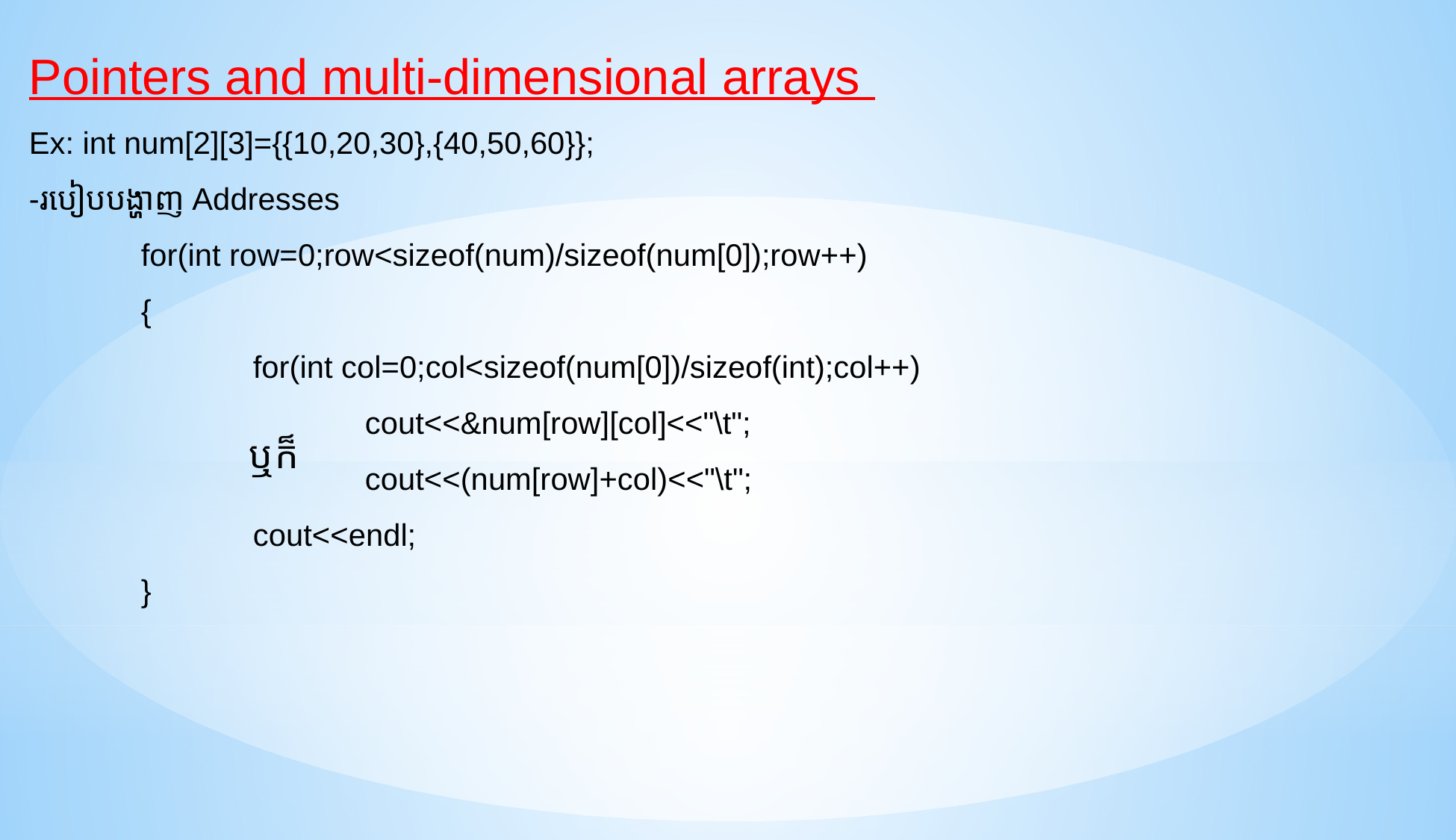

Pointers and multi-dimensional arrays
Ex: int num[2][3]={{10,20,30},{40,50,60}};
-របៀបបង្ហាញ Addresses
	for(int row=0;row<sizeof(num)/sizeof(num[0]);row++)
	{
		for(int col=0;col<sizeof(num[0])/sizeof(int);col++)
			cout<<&num[row][col]<<"\t";
			cout<<(num[row]+col)<<"\t";
		cout<<endl;
	}
ឬក៏